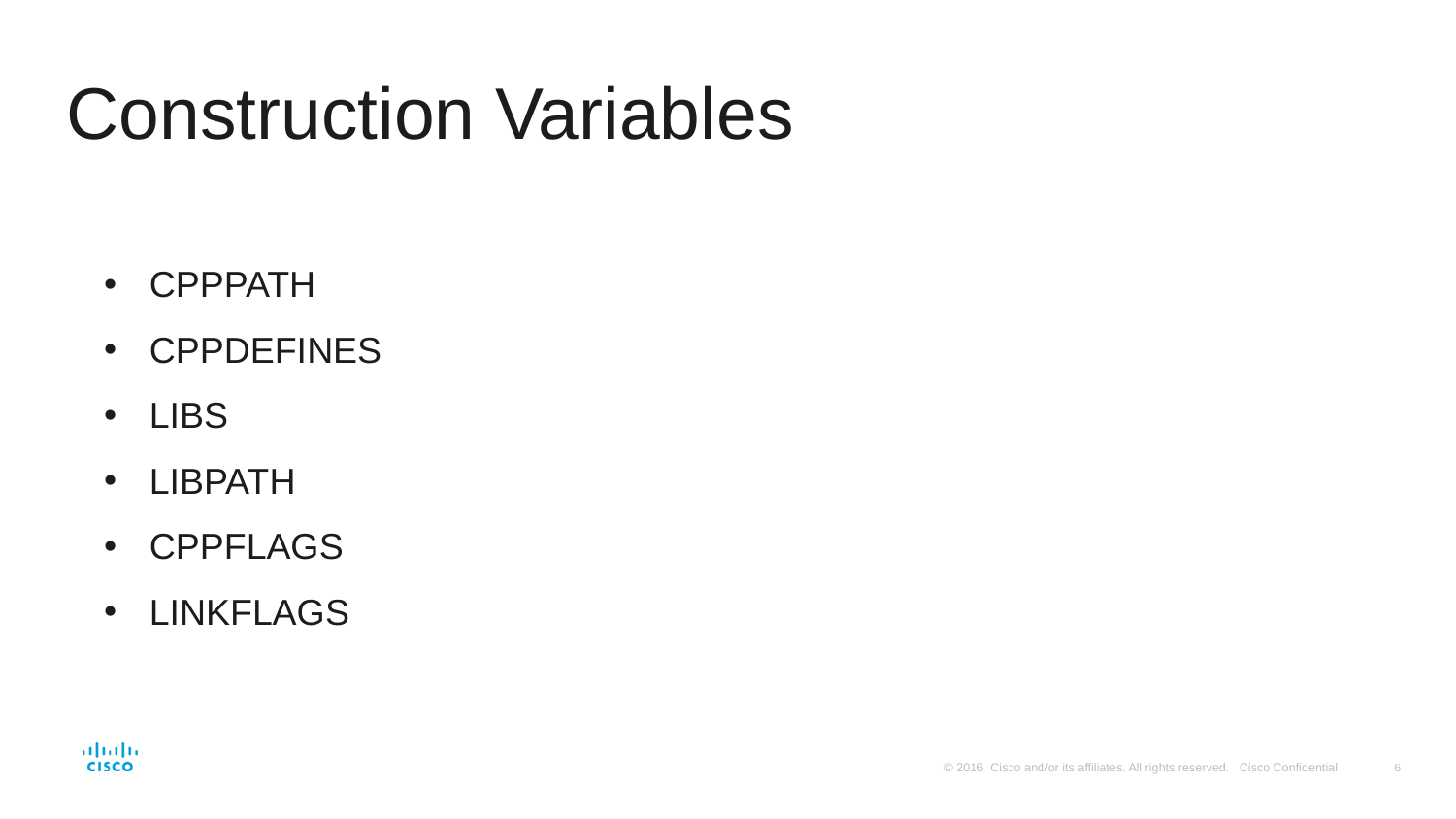

# Construction Variables
CPPPATH
CPPDEFINES
LIBS
LIBPATH
CPPFLAGS
LINKFLAGS